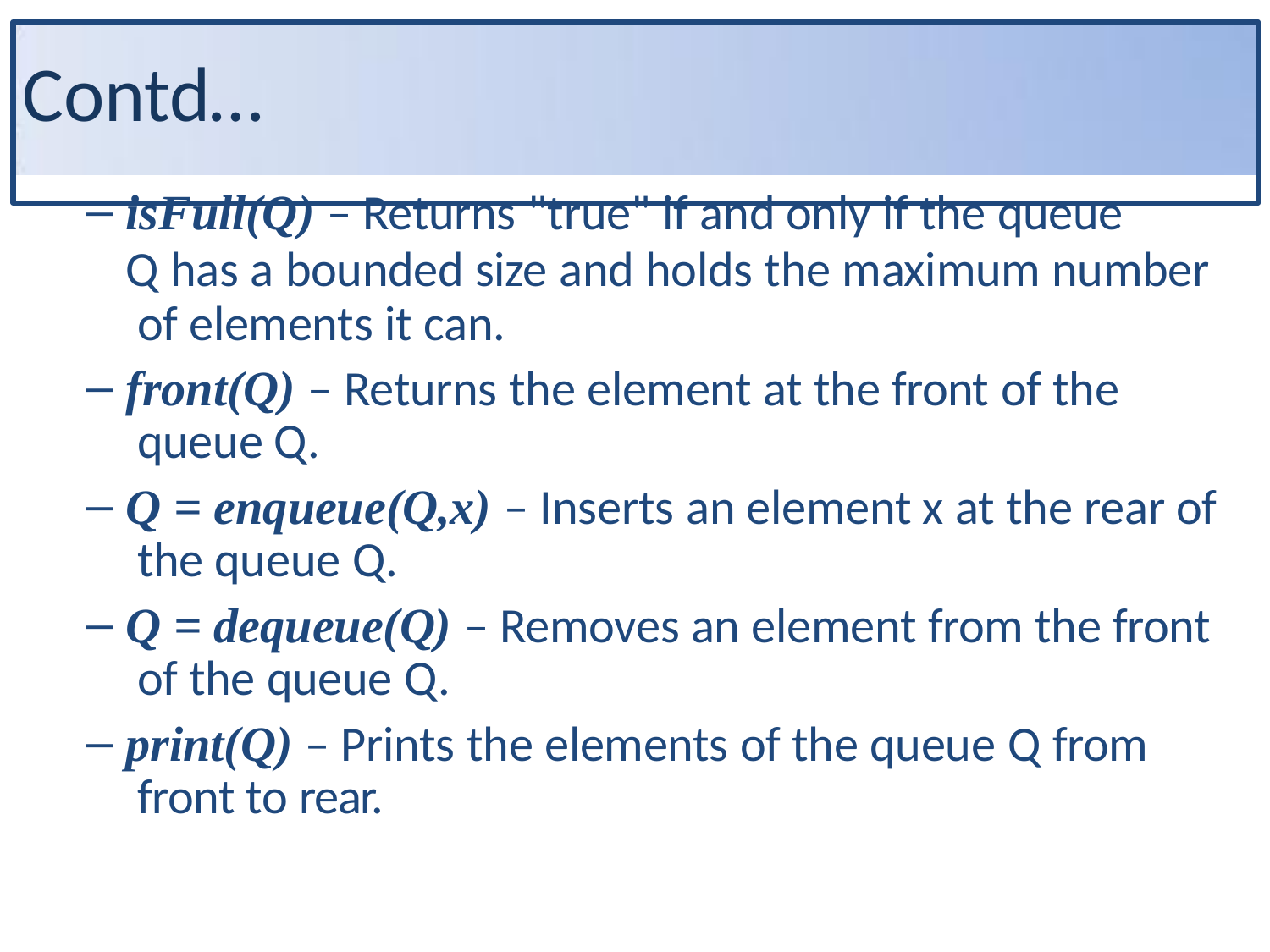

# Contd…
isFull(Q) – Returns "true" if and only if the queue
Q has a bounded size and holds the maximum number  of elements it can.
front(Q) – Returns the element at the front of the  queue Q.
Q = enqueue(Q,x) – Inserts an element x at the rear of  the queue Q.
Q = dequeue(Q) – Removes an element from the front  of the queue Q.
print(Q) – Prints the elements of the queue Q from  front to rear.